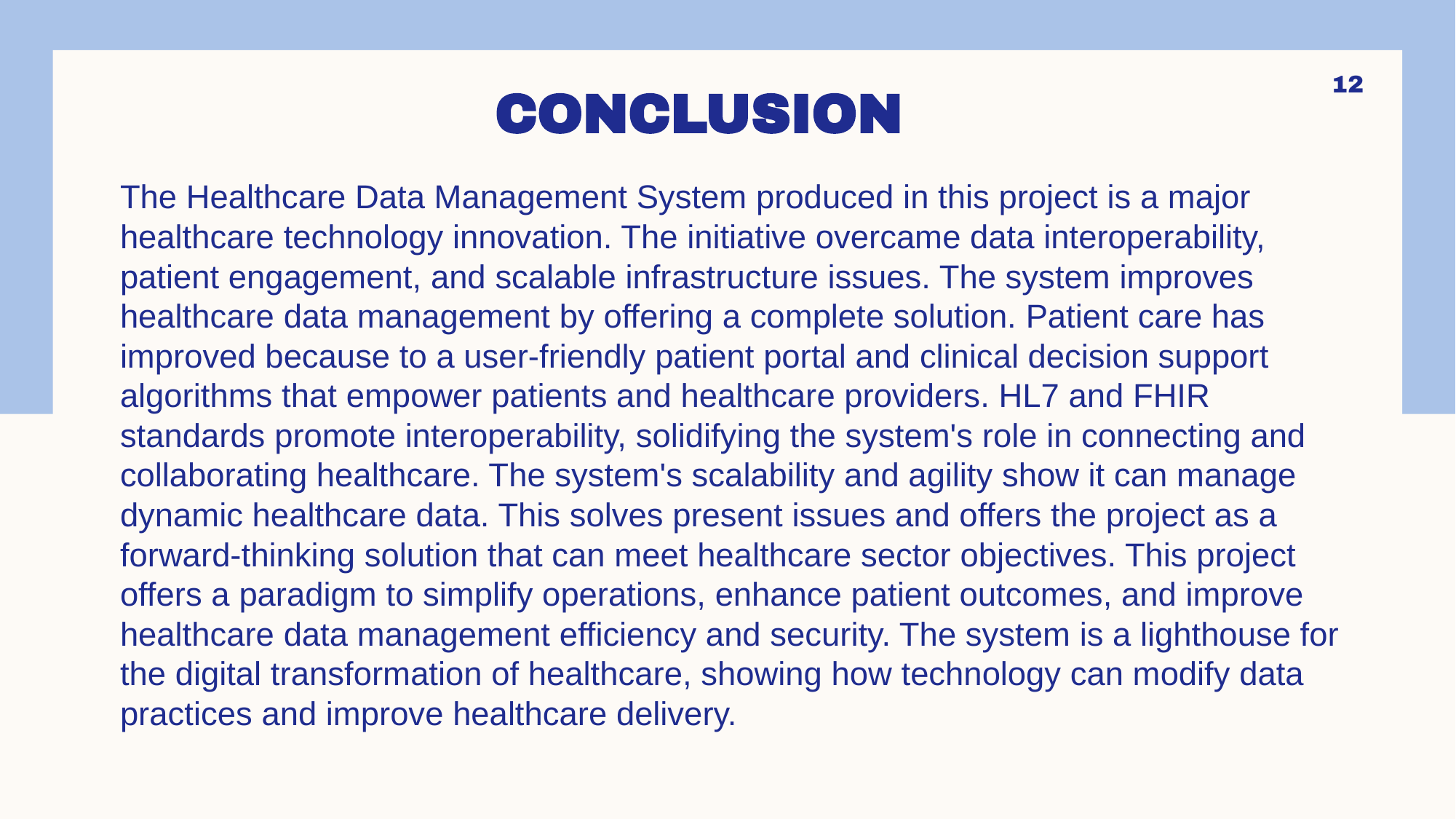

# conclusion
12
The Healthcare Data Management System produced in this project is a major healthcare technology innovation. The initiative overcame data interoperability, patient engagement, and scalable infrastructure issues. The system improves healthcare data management by offering a complete solution. Patient care has improved because to a user-friendly patient portal and clinical decision support algorithms that empower patients and healthcare providers. HL7 and FHIR standards promote interoperability, solidifying the system's role in connecting and collaborating healthcare. The system's scalability and agility show it can manage dynamic healthcare data. This solves present issues and offers the project as a forward-thinking solution that can meet healthcare sector objectives. This project offers a paradigm to simplify operations, enhance patient outcomes, and improve healthcare data management efficiency and security. The system is a lighthouse for the digital transformation of healthcare, showing how technology can modify data practices and improve healthcare delivery.